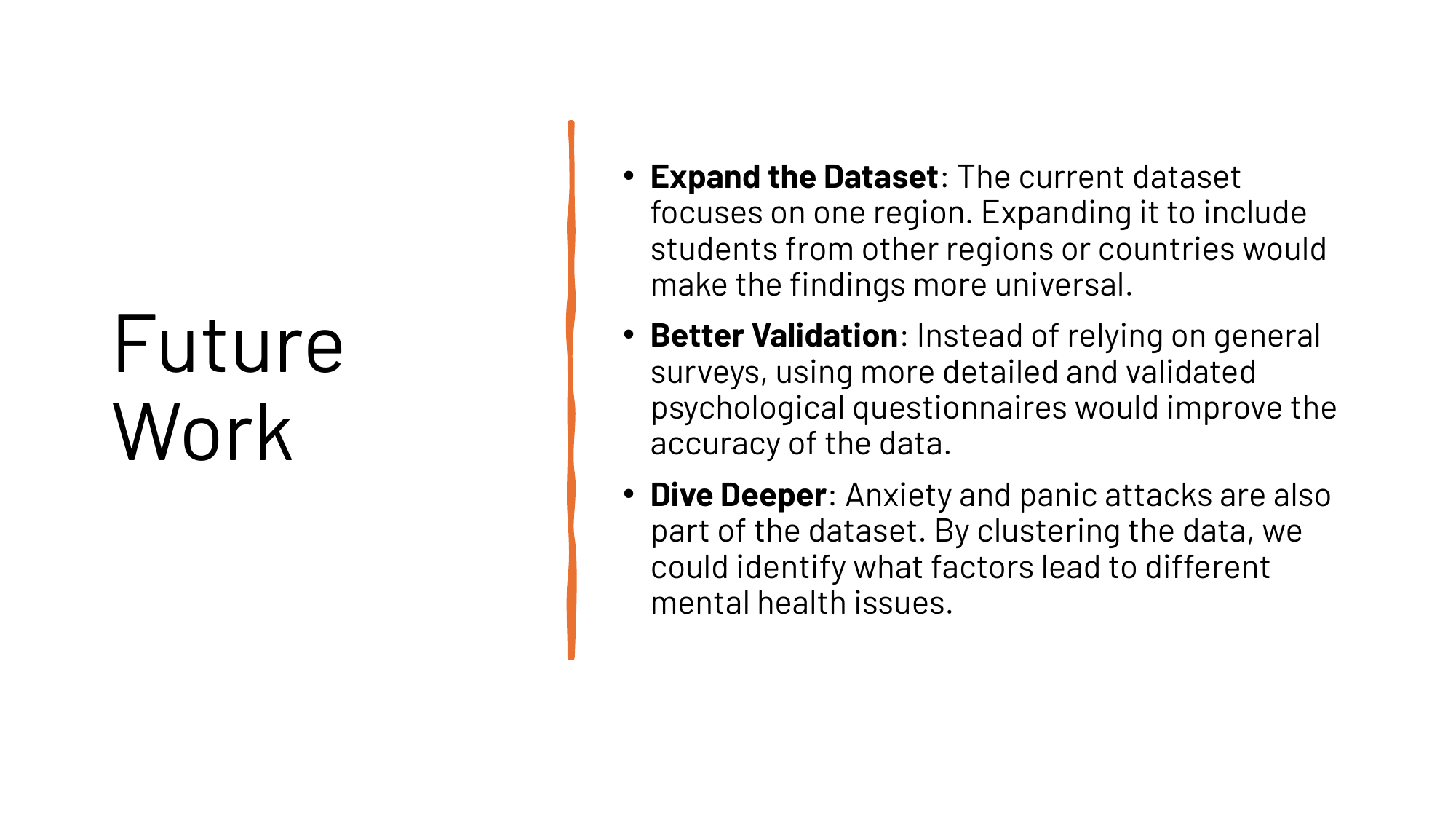

# Future Work
Expand the Dataset: The current dataset focuses on one region. Expanding it to include students from other regions or countries would make the findings more universal.
Better Validation: Instead of relying on general surveys, using more detailed and validated psychological questionnaires would improve the accuracy of the data.
Dive Deeper: Anxiety and panic attacks are also part of the dataset. By clustering the data, we could identify what factors lead to different mental health issues.